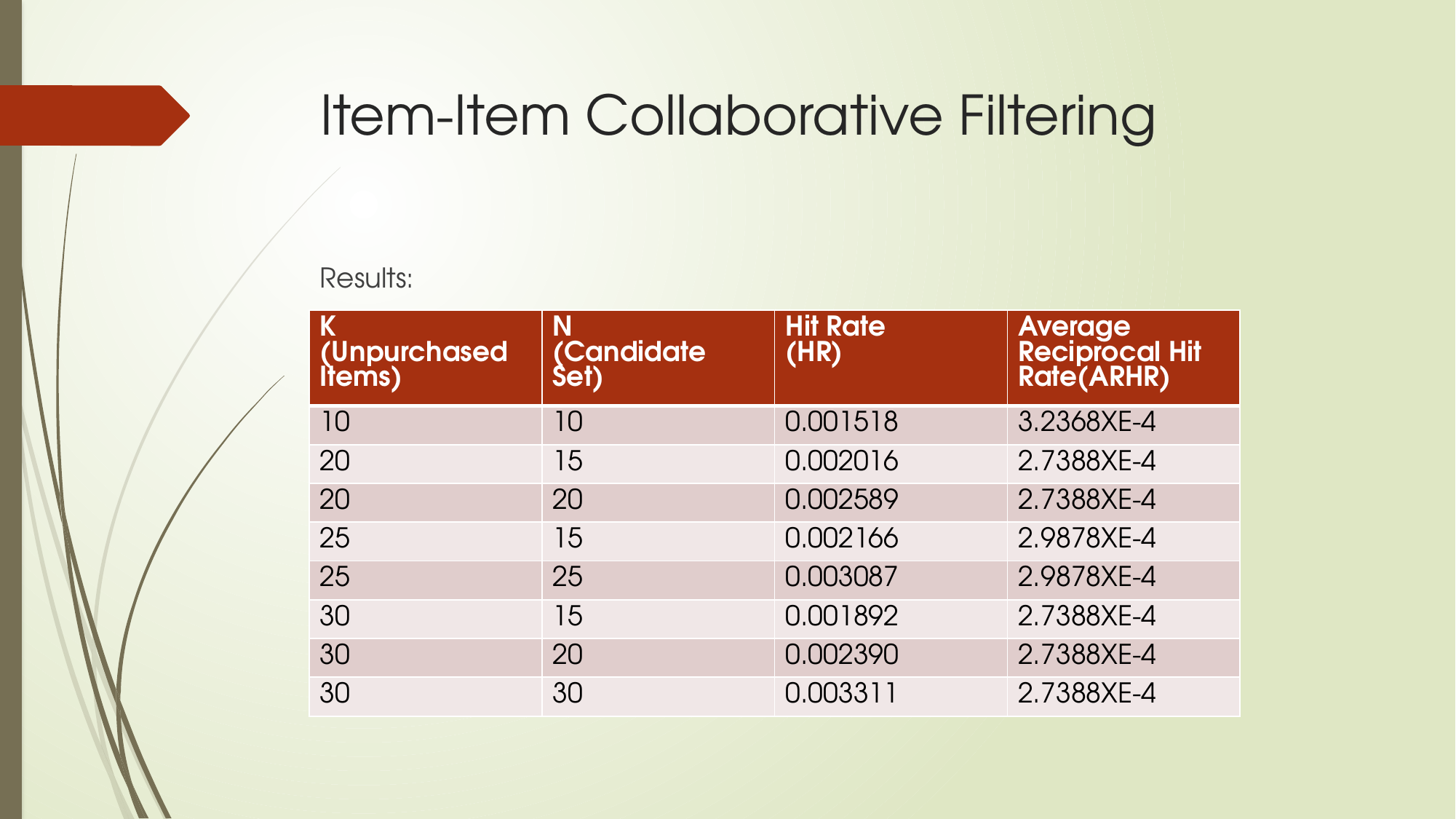

# Item-Item Collaborative Filtering
Results:
| K (Unpurchased Items) | N (Candidate Set) | Hit Rate (HR) | Average Reciprocal Hit Rate(ARHR) |
| --- | --- | --- | --- |
| 10 | 10 | 0.001518 | 3.2368XE-4 |
| 20 | 15 | 0.002016 | 2.7388XE-4 |
| 20 | 20 | 0.002589 | 2.7388XE-4 |
| 25 | 15 | 0.002166 | 2.9878XE-4 |
| 25 | 25 | 0.003087 | 2.9878XE-4 |
| 30 | 15 | 0.001892 | 2.7388XE-4 |
| 30 | 20 | 0.002390 | 2.7388XE-4 |
| 30 | 30 | 0.003311 | 2.7388XE-4 |